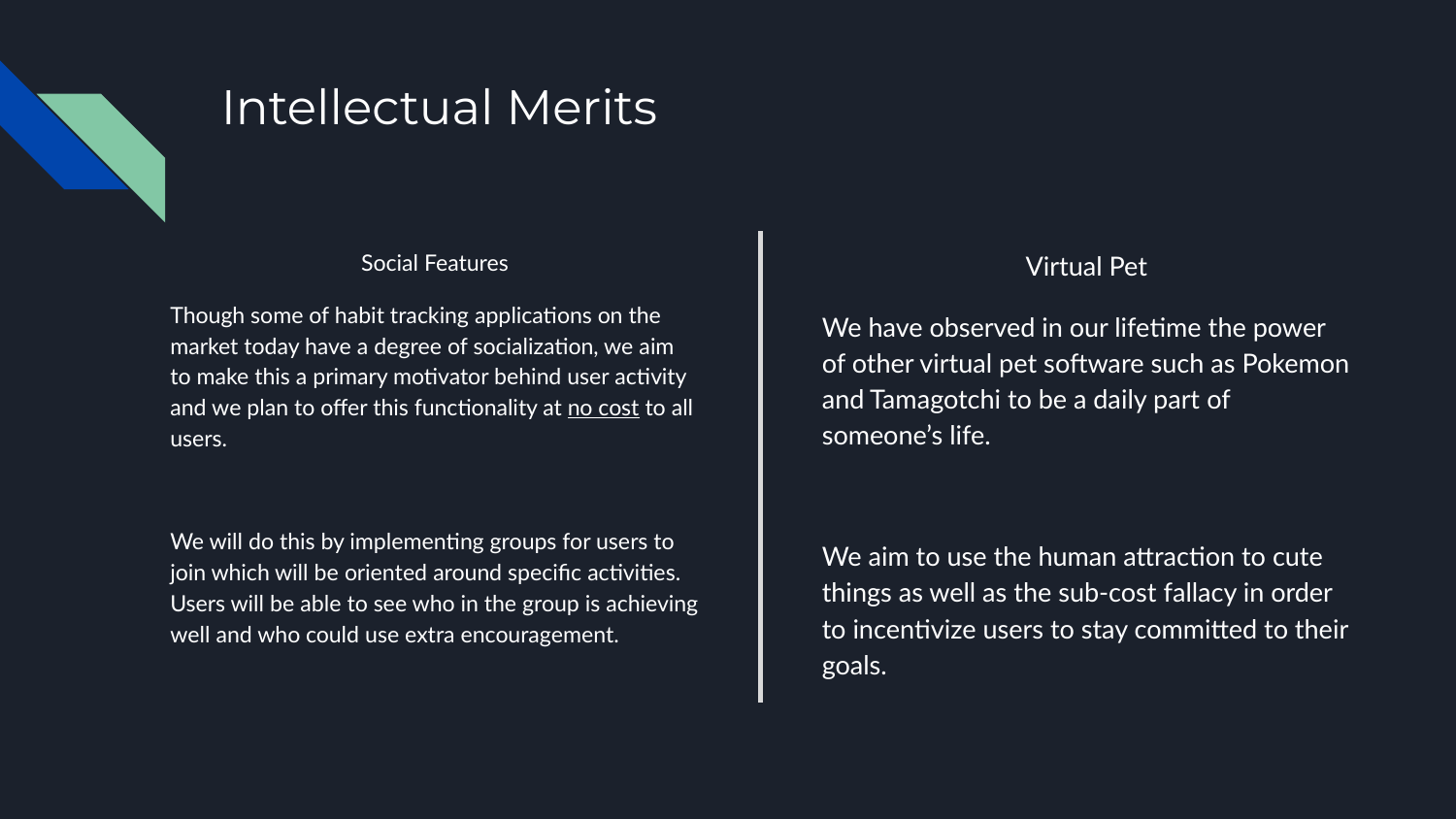

# Intellectual Merits
Social Features
Though some of habit tracking applications on the market today have a degree of socialization, we aim to make this a primary motivator behind user activity and we plan to offer this functionality at no cost to all users.

We will do this by implementing groups for users to join which will be oriented around specific activities. Users will be able to see who in the group is achieving well and who could use extra encouragement.
Virtual Pet
We have observed in our lifetime the power of other virtual pet software such as Pokemon and Tamagotchi to be a daily part of someone’s life.

We aim to use the human attraction to cute things as well as the sub-cost fallacy in order to incentivize users to stay committed to their goals.